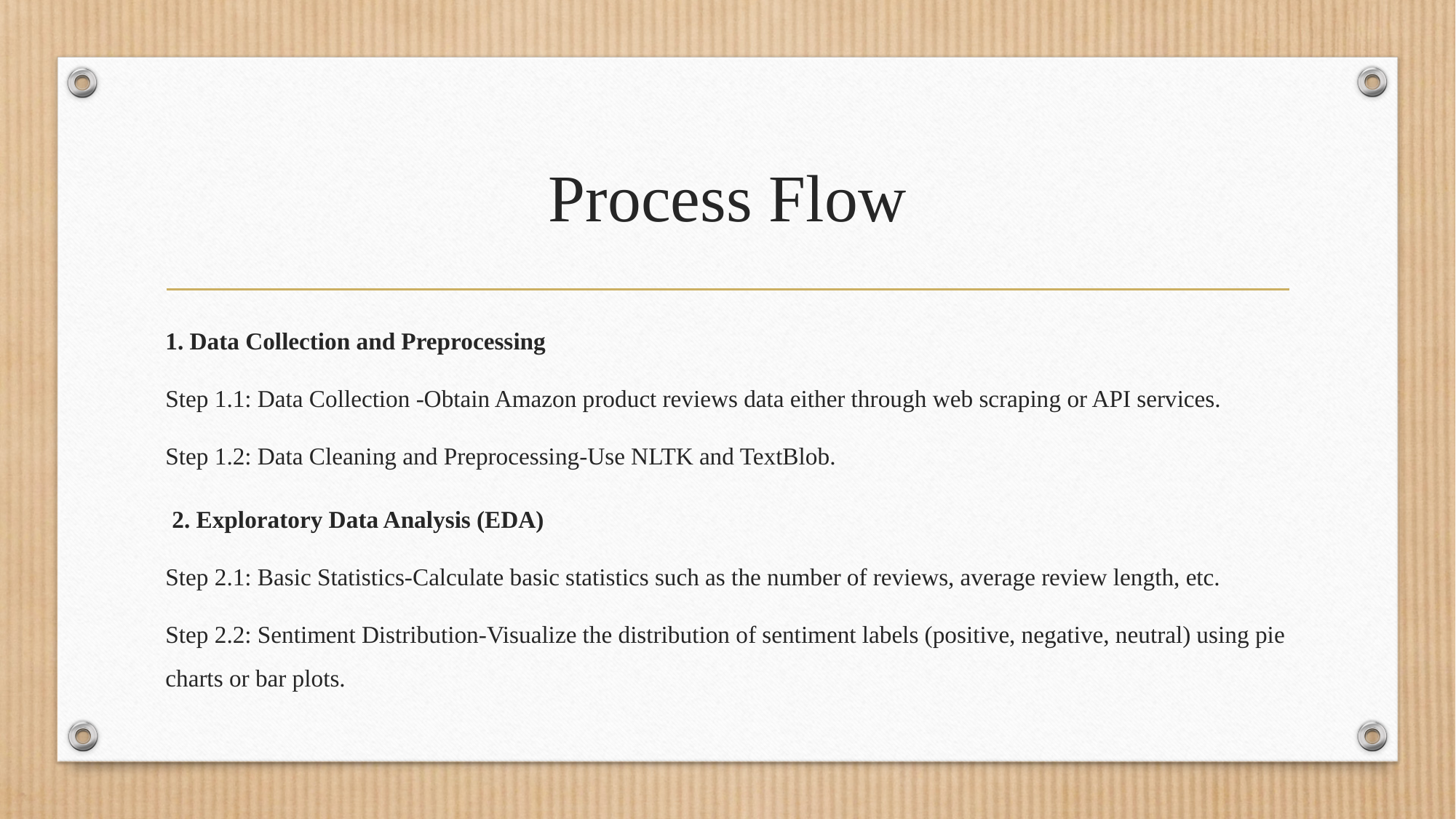

# Process Flow
1. Data Collection and Preprocessing
Step 1.1: Data Collection -Obtain Amazon product reviews data either through web scraping or API services.
Step 1.2: Data Cleaning and Preprocessing-Use NLTK and TextBlob.
 2. Exploratory Data Analysis (EDA)
Step 2.1: Basic Statistics-Calculate basic statistics such as the number of reviews, average review length, etc.
Step 2.2: Sentiment Distribution-Visualize the distribution of sentiment labels (positive, negative, neutral) using pie charts or bar plots.